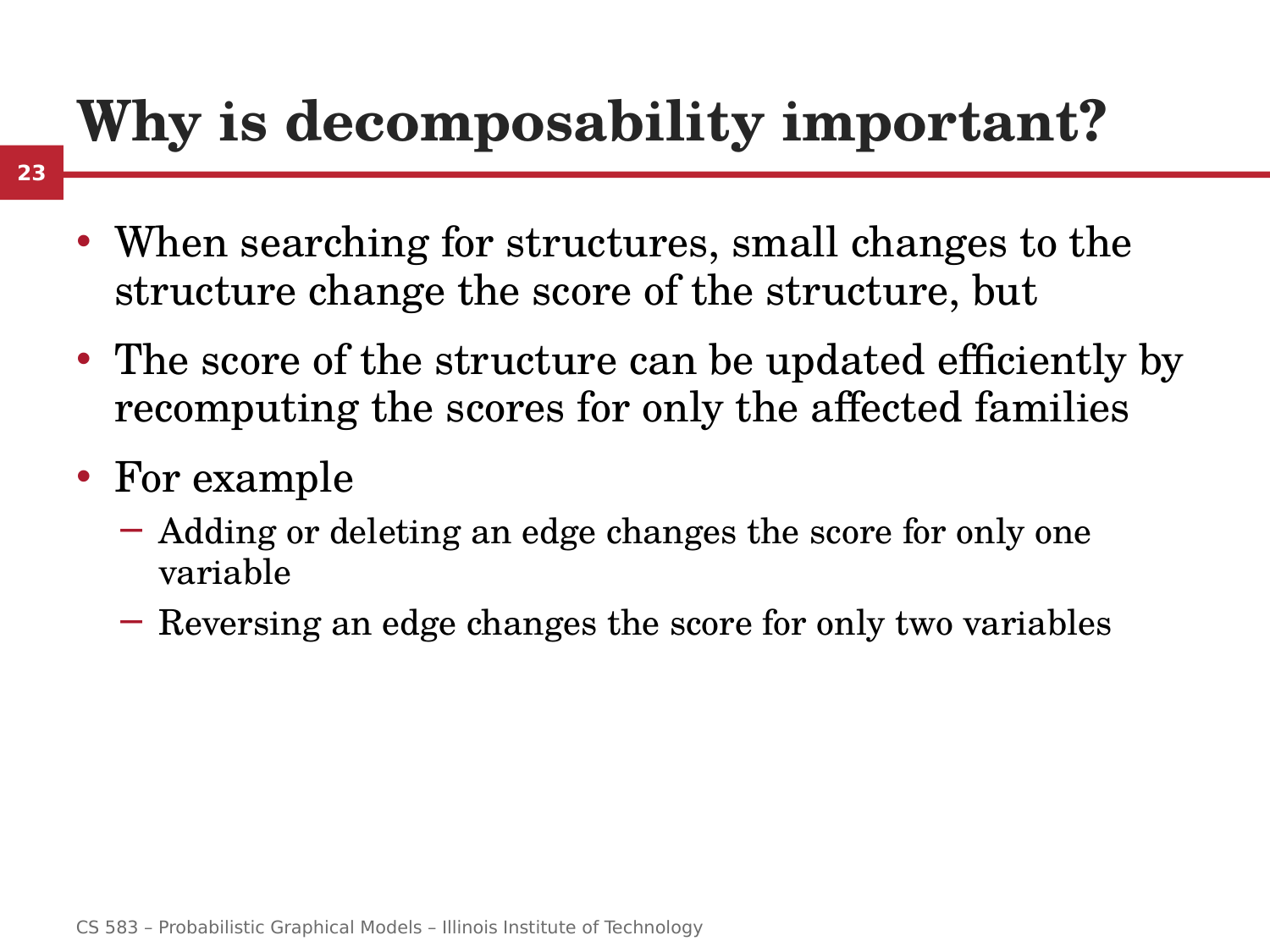

# Why is decomposability important?
When searching for structures, small changes to the structure change the score of the structure, but
The score of the structure can be updated efficiently by recomputing the scores for only the affected families
For example
Adding or deleting an edge changes the score for only one variable
Reversing an edge changes the score for only two variables
23
CS 583 – Probabilistic Graphical Models – Illinois Institute of Technology